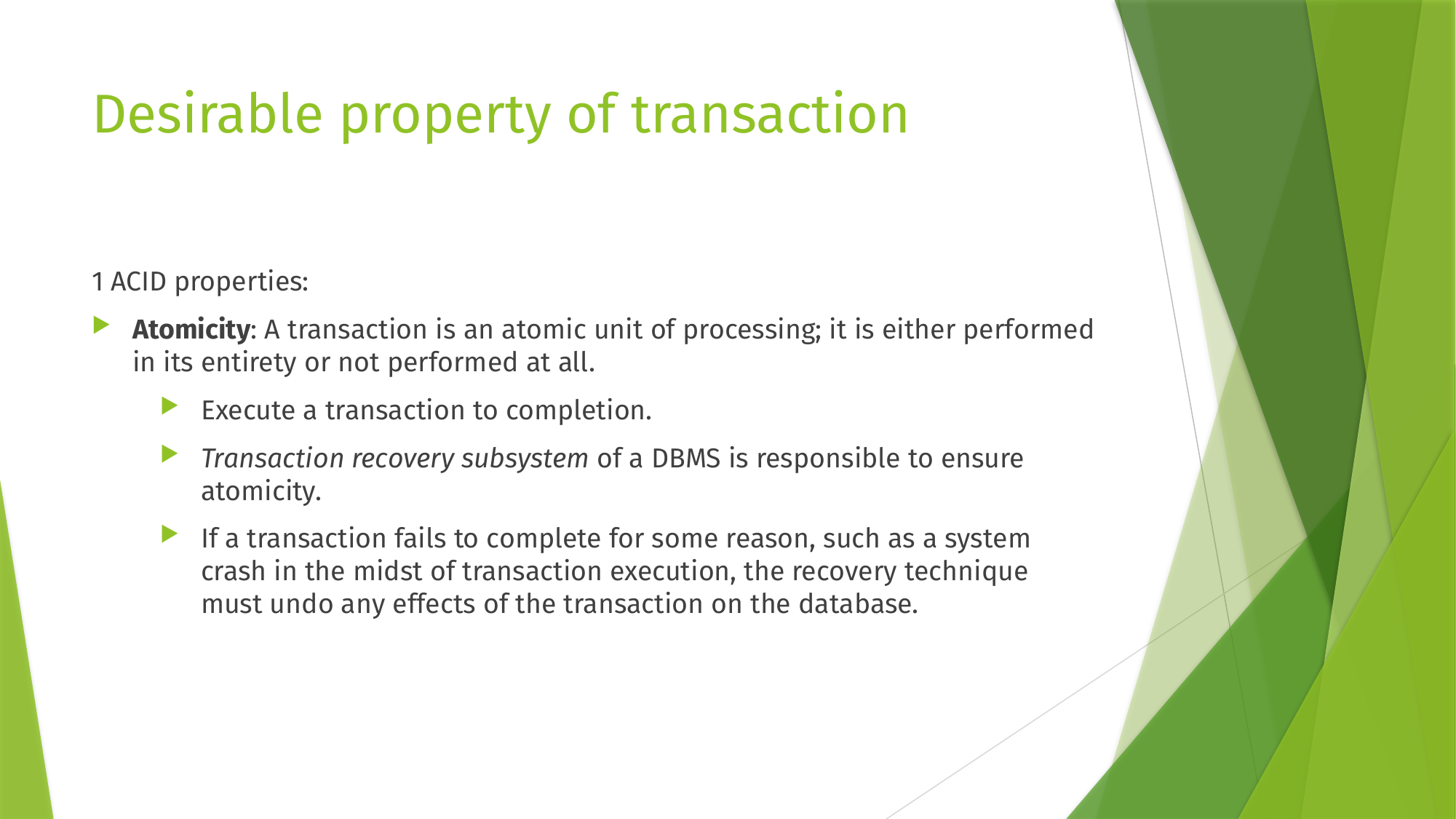

# Desirable property of transaction
1 ACID properties:
Atomicity: A transaction is an atomic unit of processing; it is either performed in its entirety or not performed at all.
Execute a transaction to completion.
Transaction recovery subsystem of a DBMS is responsible to ensure atomicity.
If a transaction fails to complete for some reason, such as a system crash in the midst of transaction execution, the recovery technique must undo any effects of the transaction on the database.